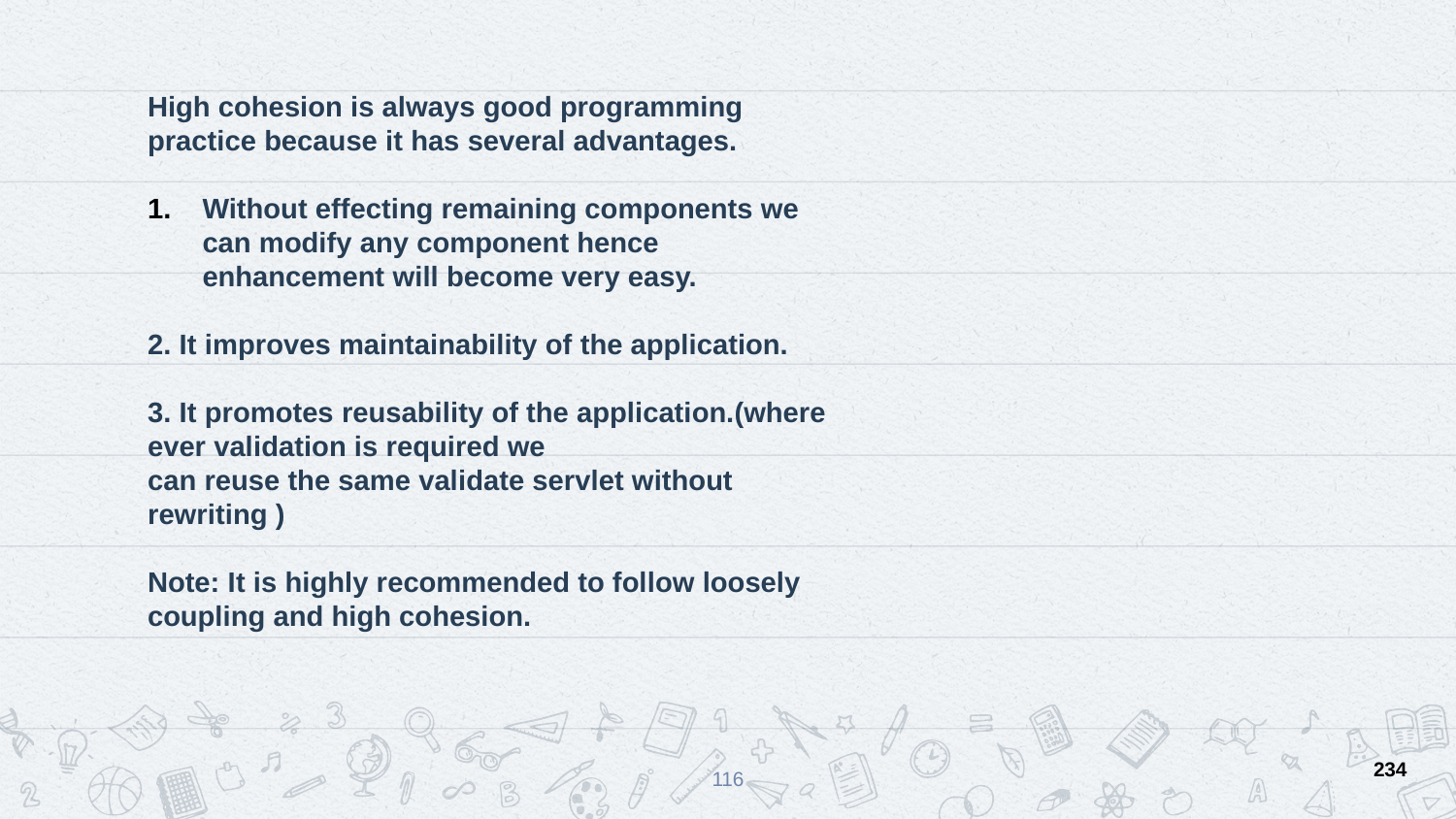

High cohesion is always good programming practice because it has several advantages.

Without effecting remaining components we can modify any component hence enhancement will become very easy.

2. It improves maintainability of the application.

3. It promotes reusability of the application.(where ever validation is required we
can reuse the same validate servlet without rewriting )

Note: It is highly recommended to follow loosely coupling and high cohesion.
234
116